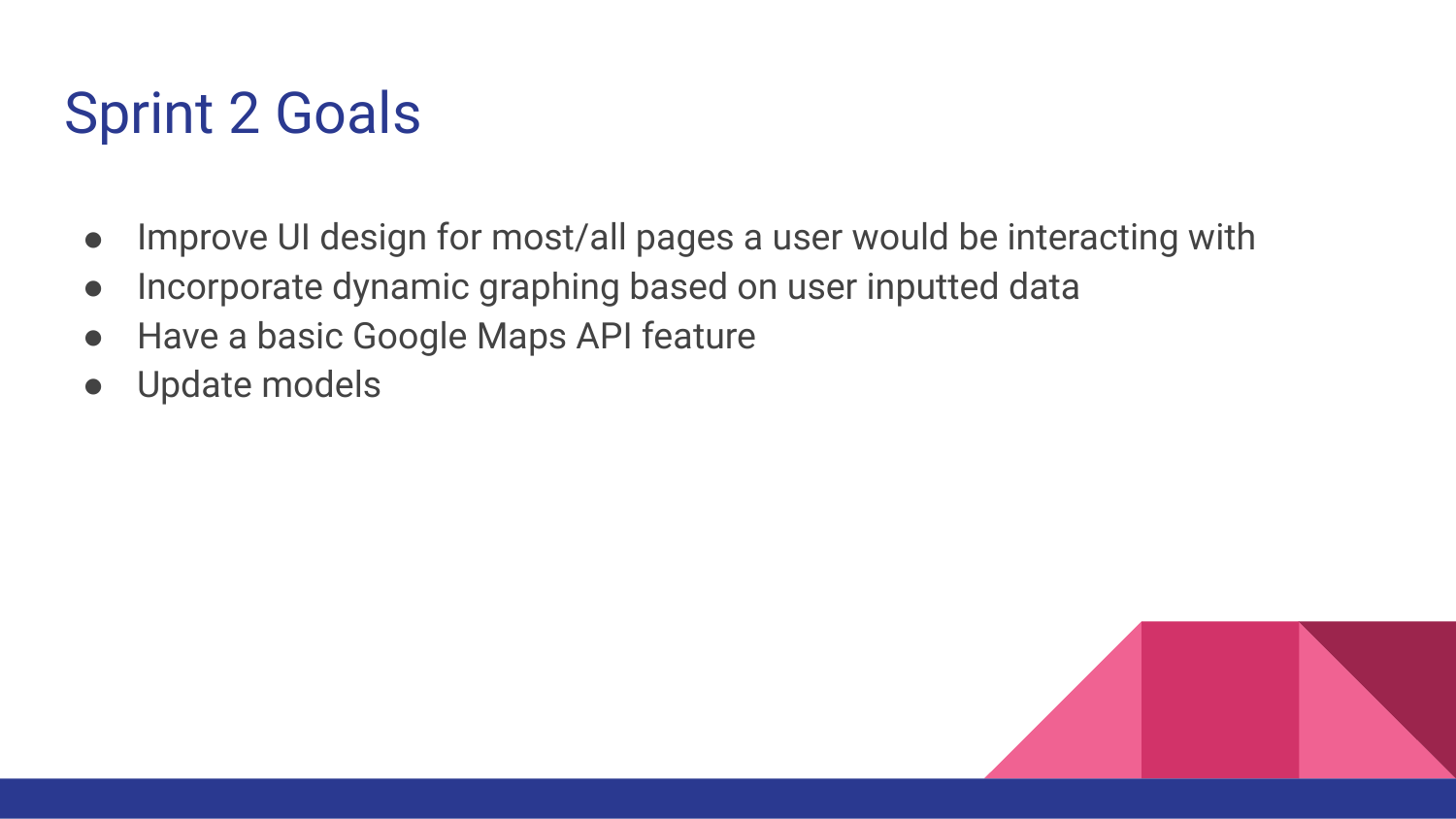

# Sprint 2 Goals
Improve UI design for most/all pages a user would be interacting with
Incorporate dynamic graphing based on user inputted data
Have a basic Google Maps API feature
Update models